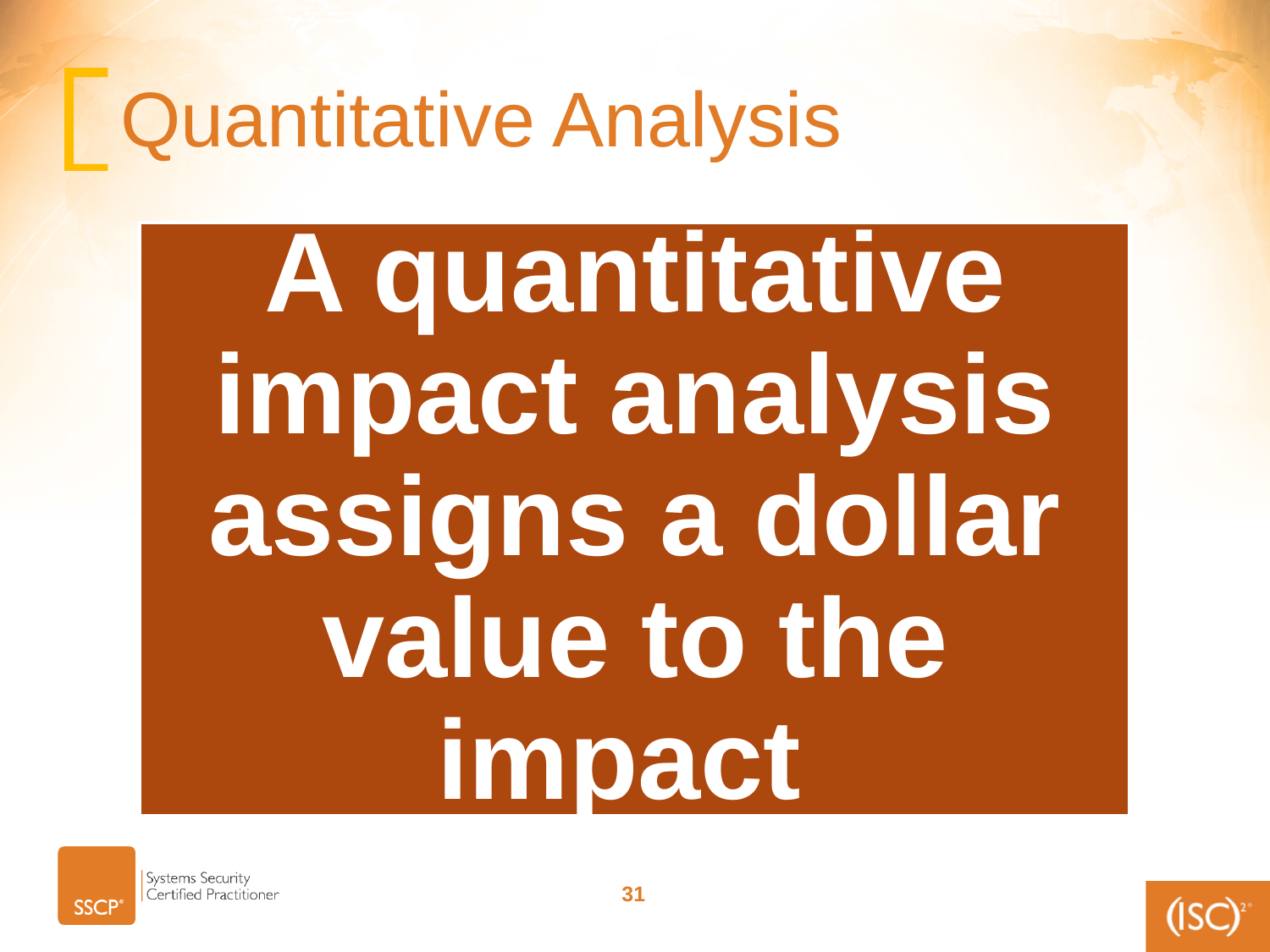

# Quantitative Analysis
A quantitative impact analysis assigns a dollar value to the impact